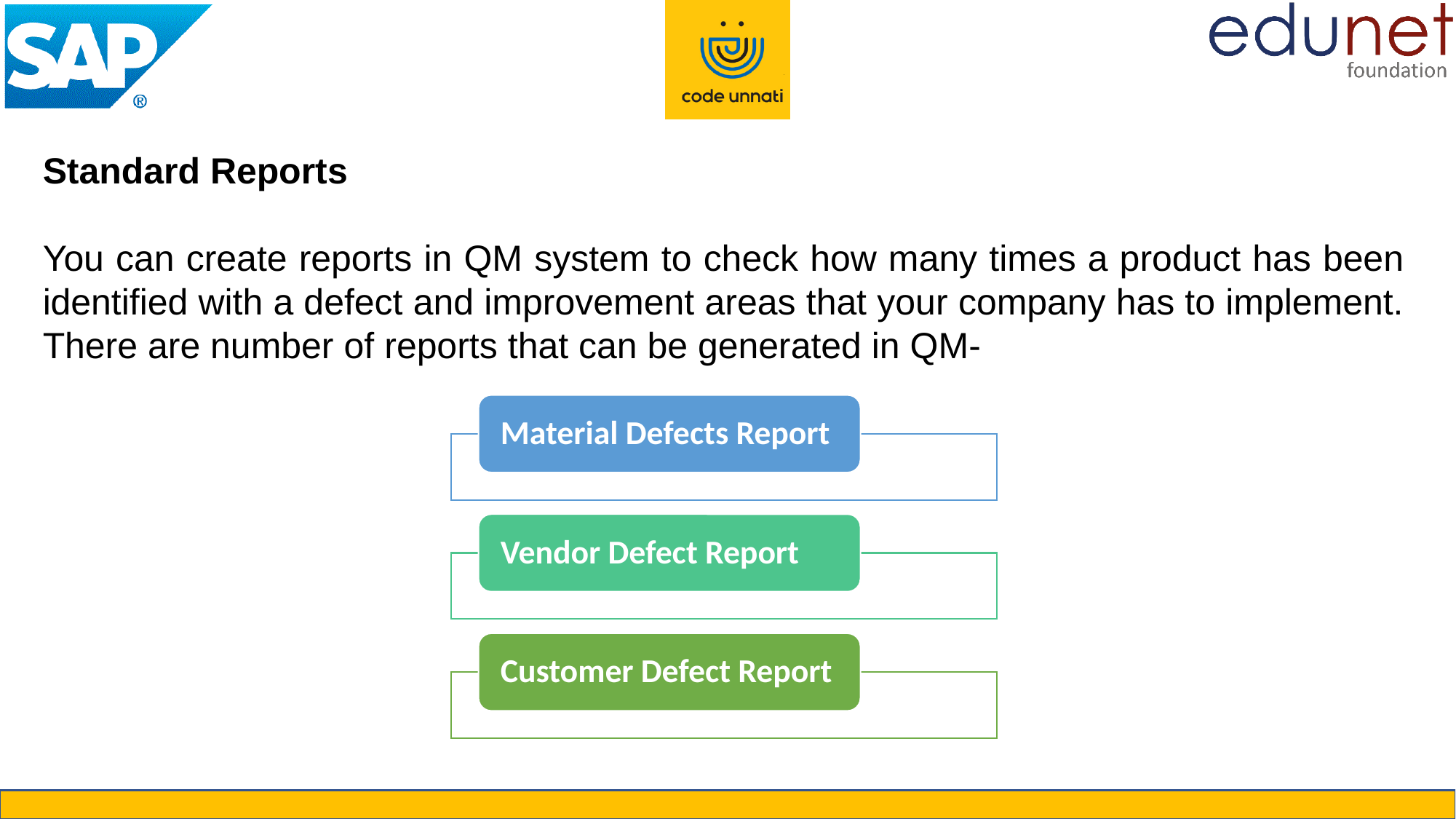

Standard Reports

You can create reports in QM system to check how many times a product has been identified with a defect and improvement areas that your company has to implement. There are number of reports that can be generated in QM-

Material Defects Report
Vendor Defect Report
Customer Defect Report